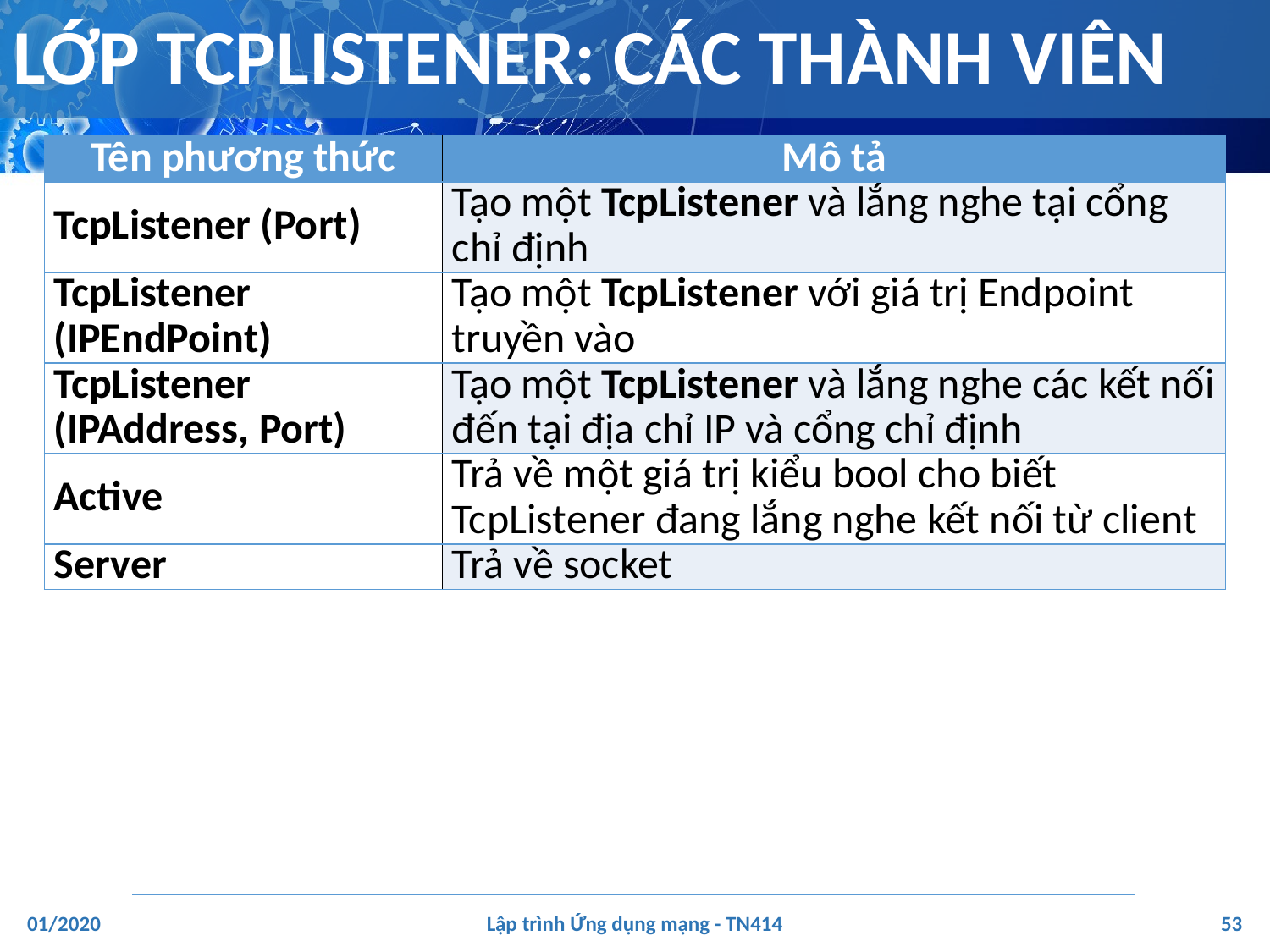

# LỚP TCPLISTENER: CÁC THÀNH VIÊN
| Tên phương thức | Mô tả |
| --- | --- |
| TcpListener (Port) | Tạo một TcpListener và lắng nghe tại cổng chỉ định |
| TcpListener (IPEndPoint) | Tạo một TcpListener với giá trị Endpoint truyền vào |
| TcpListener (IPAddress, Port) | Tạo một TcpListener và lắng nghe các kết nối đến tại địa chỉ IP và cổng chỉ định |
| Active | Trả về một giá trị kiểu bool cho biết TcpListener đang lắng nghe kết nối từ client |
| Server | Trả về socket |
53
01/2020
Lập trình Ứng dụng mạng - TN414